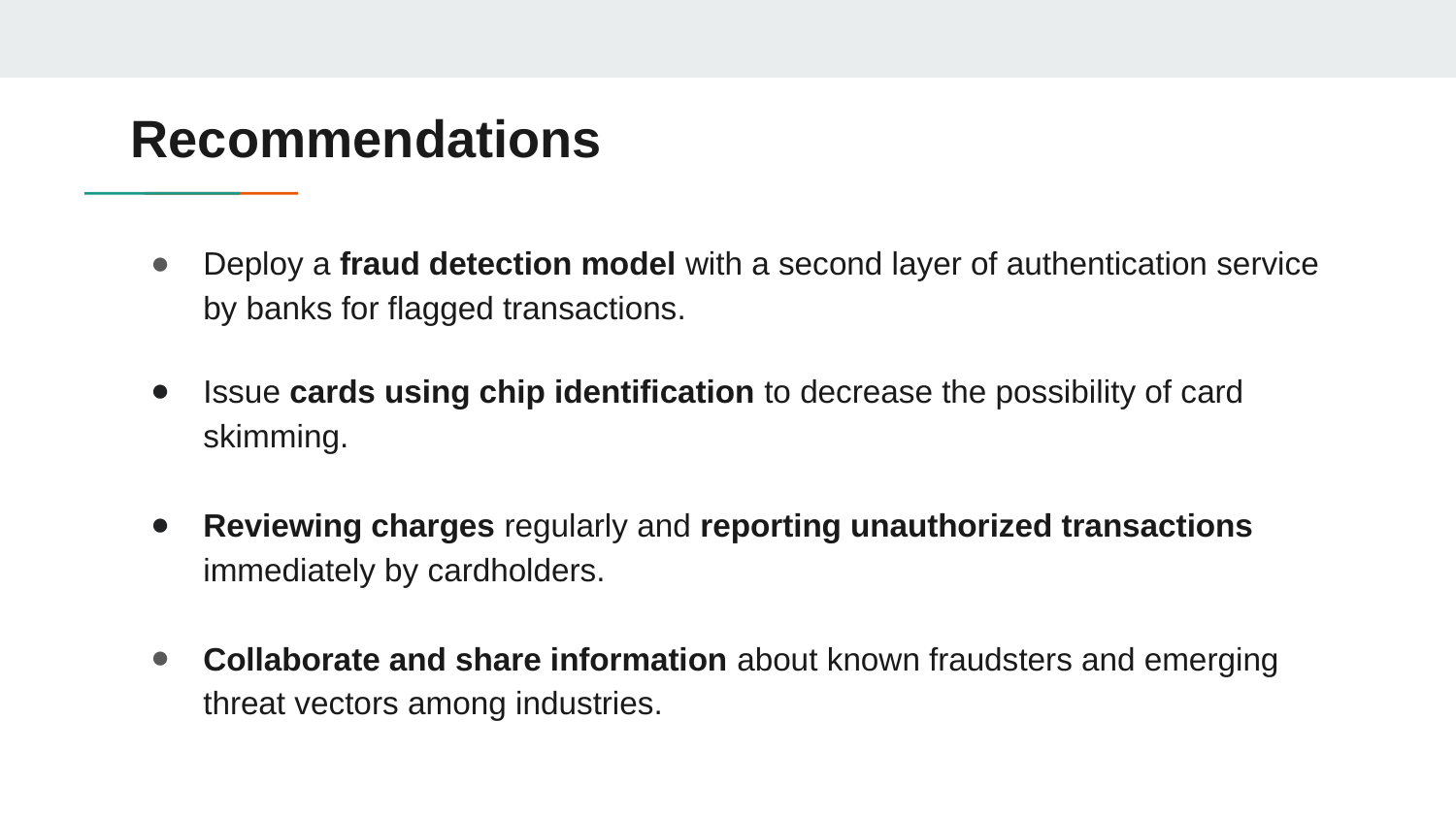

# Recommendations
Deploy a fraud detection model with a second layer of authentication service by banks for flagged transactions.
Issue cards using chip identification to decrease the possibility of card skimming.
Reviewing charges regularly and reporting unauthorized transactions immediately by cardholders.
Collaborate and share information about known fraudsters and emerging threat vectors among industries.